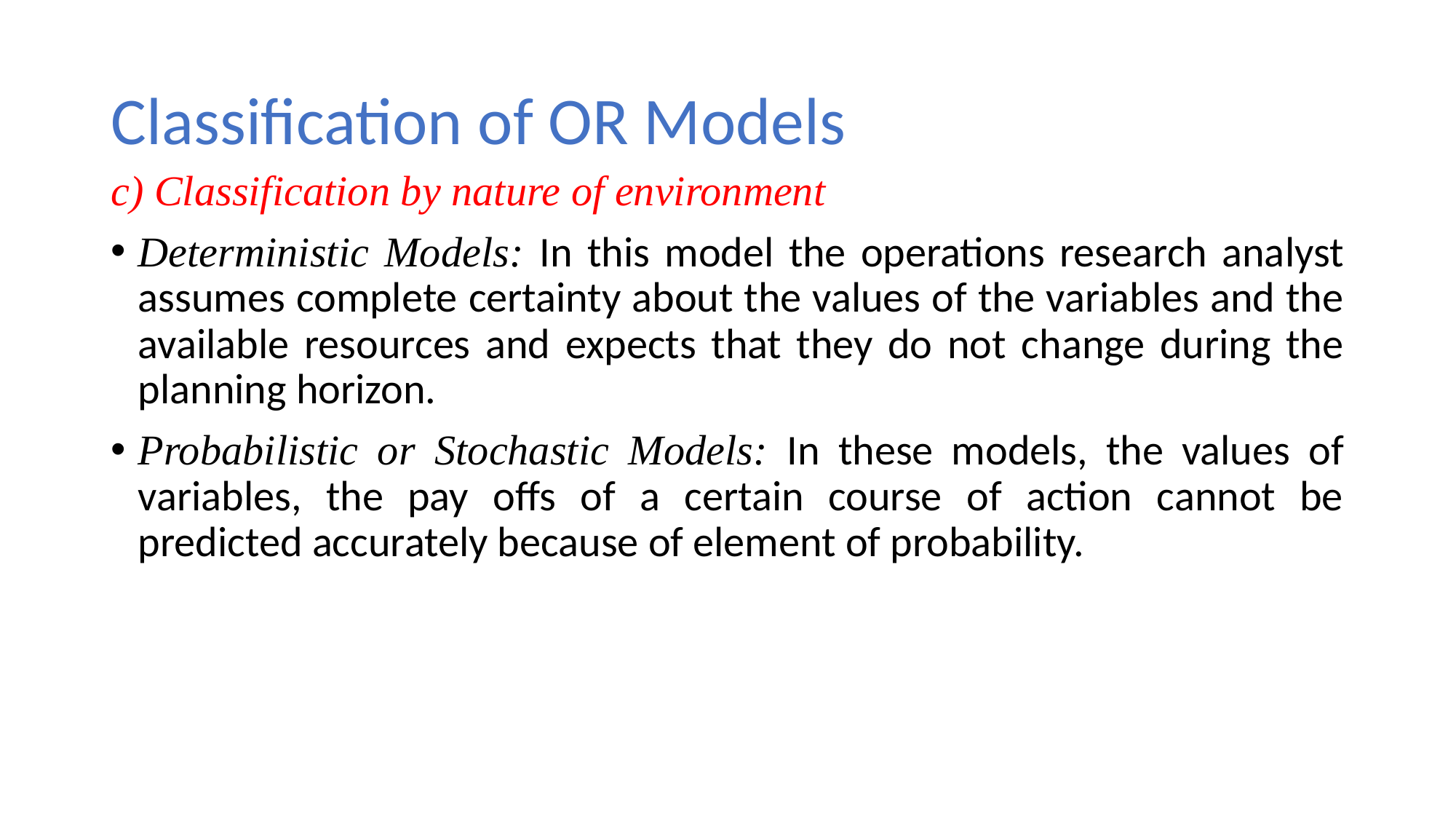

# Classification of OR Models
c) Classification by nature of environment
Deterministic Models: In this model the operations research analyst assumes complete certainty about the values of the variables and the available resources and expects that they do not change during the planning horizon.
Probabilistic or Stochastic Models: In these models, the values of variables, the pay offs of a certain course of action cannot be predicted accurately because of element of probability.